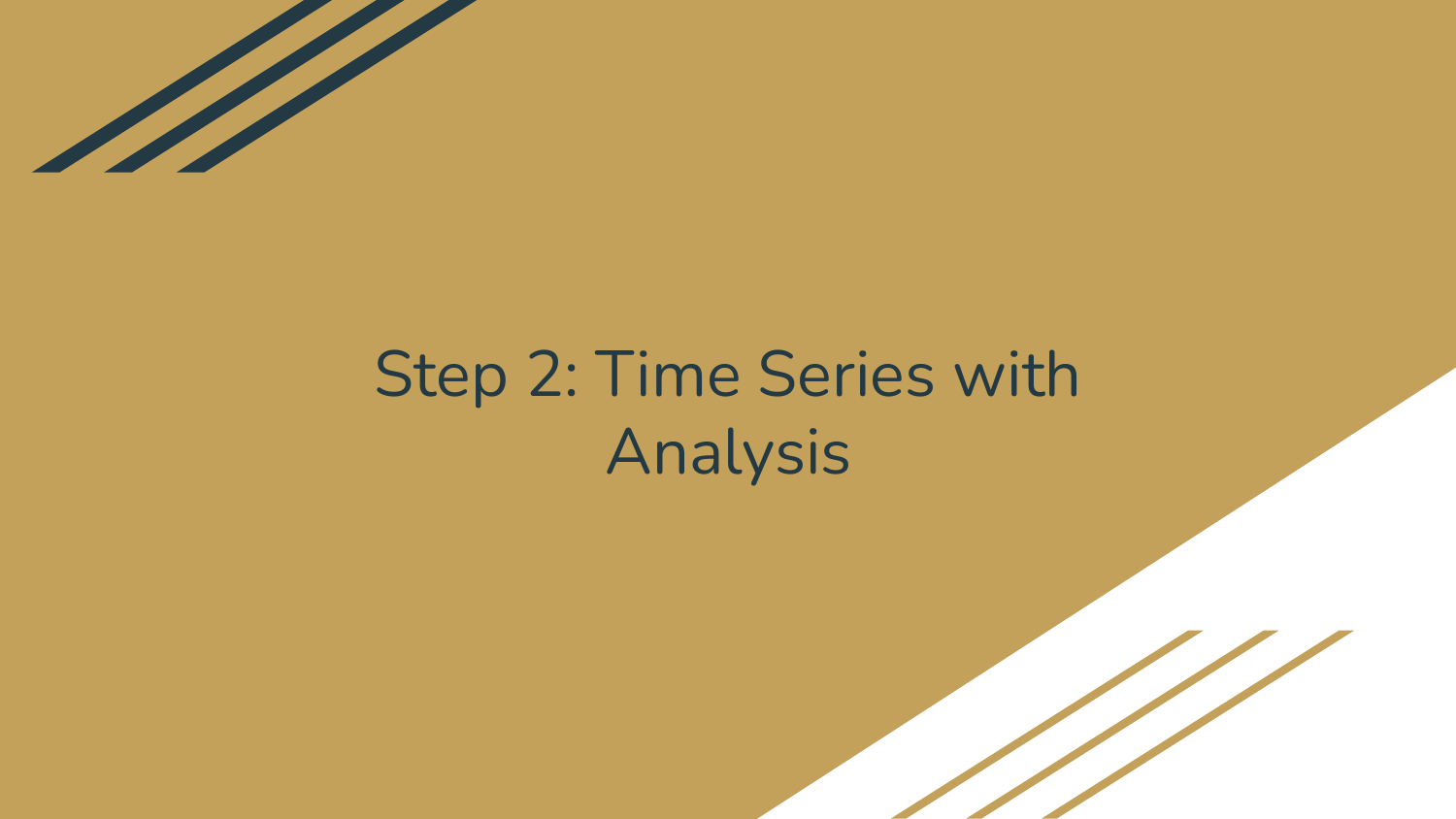

# Step 2: Time Series with Analysis